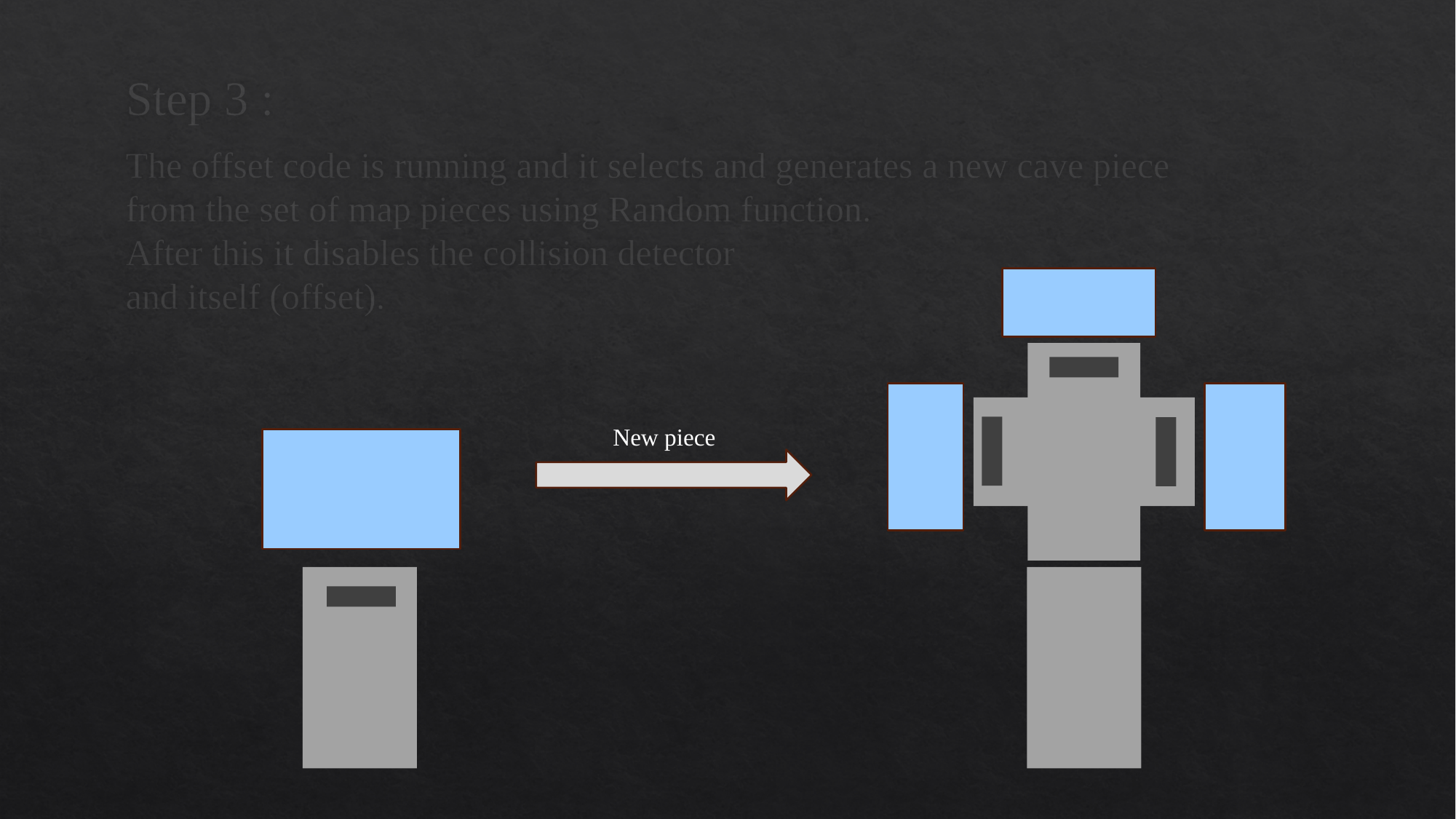

Step 3 :
The offset code is running and it selects and generates a new cave piece from the set of map pieces using Random function.
After this it disables the collision detector
and itself (offset).

New piece